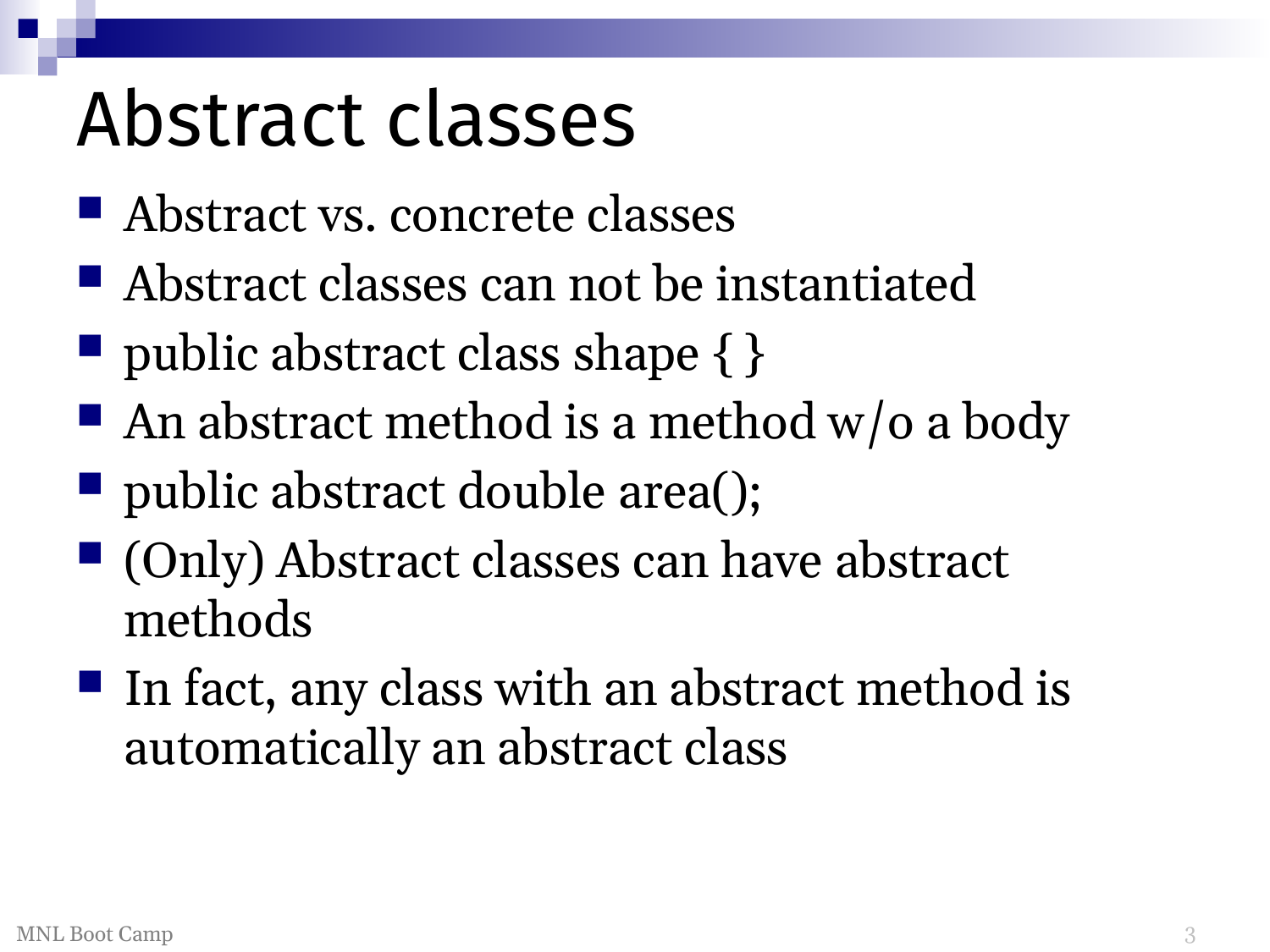

# Abstract classes
Abstract vs. concrete classes
Abstract classes can not be instantiated
public abstract class shape { }
An abstract method is a method w/o a body
public abstract double area();
(Only) Abstract classes can have abstract methods
In fact, any class with an abstract method is automatically an abstract class

MNL Boot Camp
3